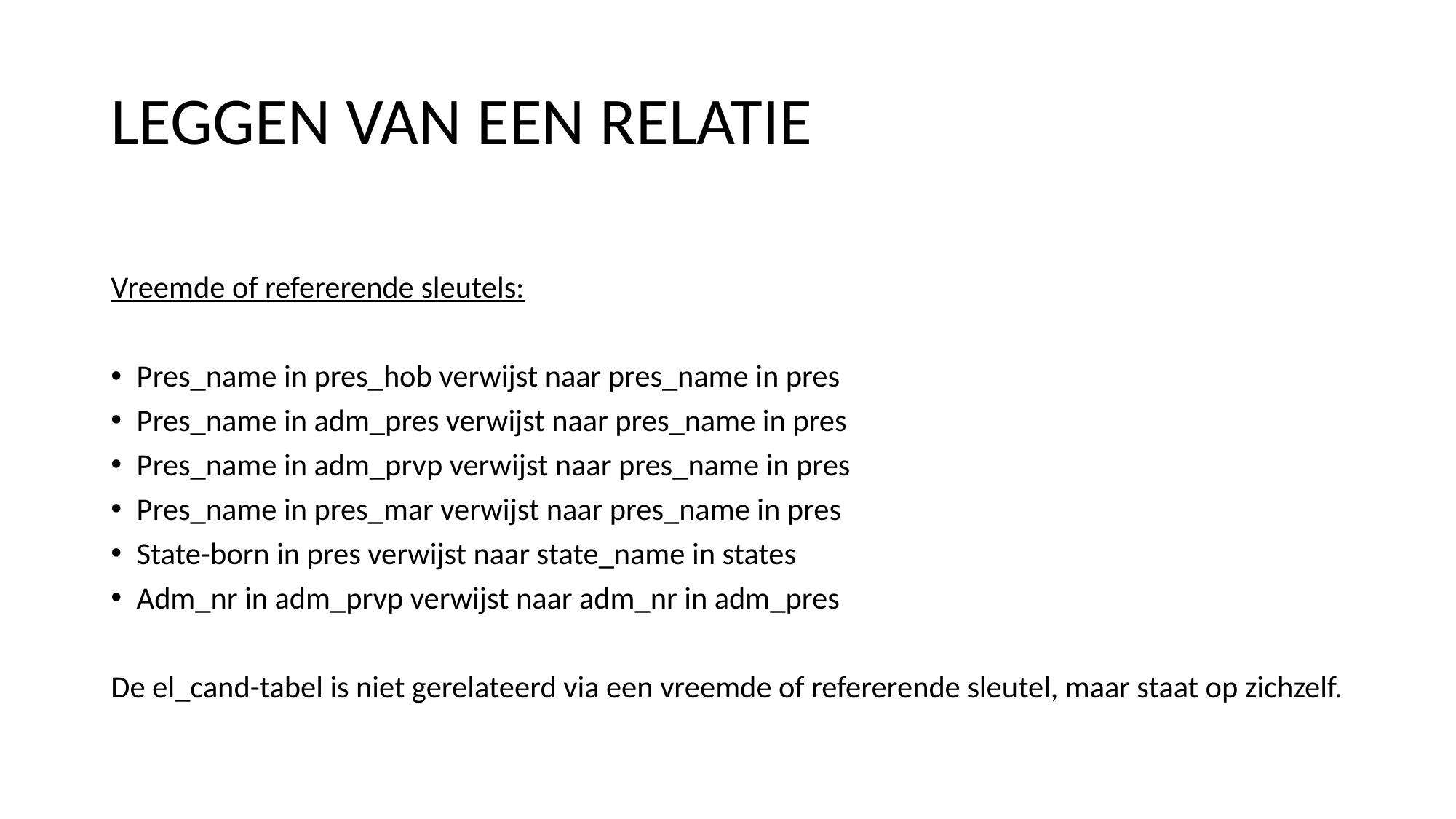

# LEGGEN VAN EEN RELATIE

Vreemde of refererende sleutels:

Pres_name in pres_hob verwijst naar pres_name in pres
Pres_name in adm_pres verwijst naar pres_name in pres
Pres_name in adm_prvp verwijst naar pres_name in pres
Pres_name in pres_mar verwijst naar pres_name in pres
State-born in pres verwijst naar state_name in states
Adm_nr in adm_prvp verwijst naar adm_nr in adm_pres

De el_cand-tabel is niet gerelateerd via een vreemde of refererende sleutel, maar staat op zichzelf.